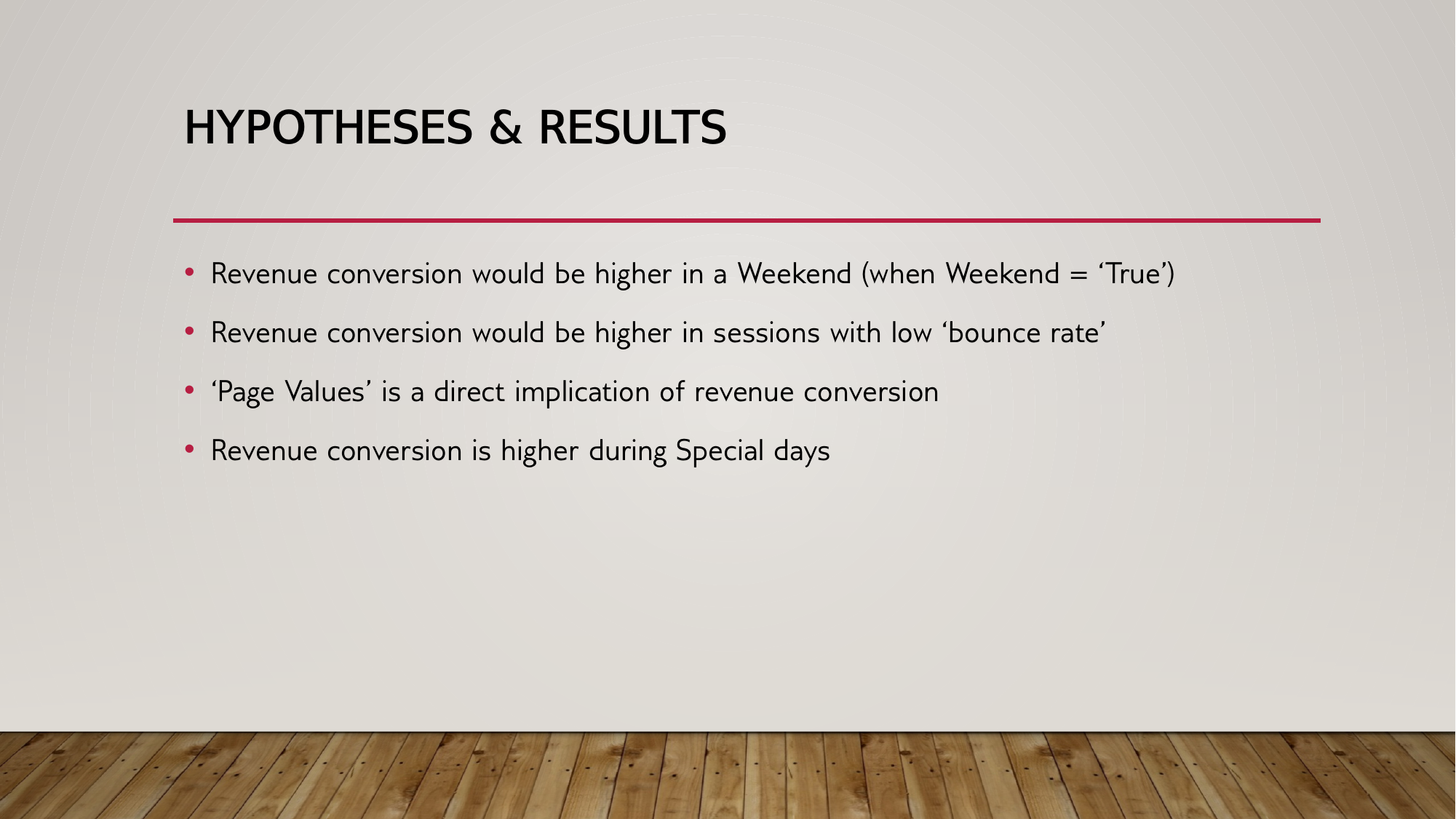

# HYPOTHESES & Results
Revenue conversion would be higher in a Weekend (when Weekend = ‘True’)
Revenue conversion would be higher in sessions with low ‘bounce rate’
‘Page Values’ is a direct implication of revenue conversion
Revenue conversion is higher during Special days